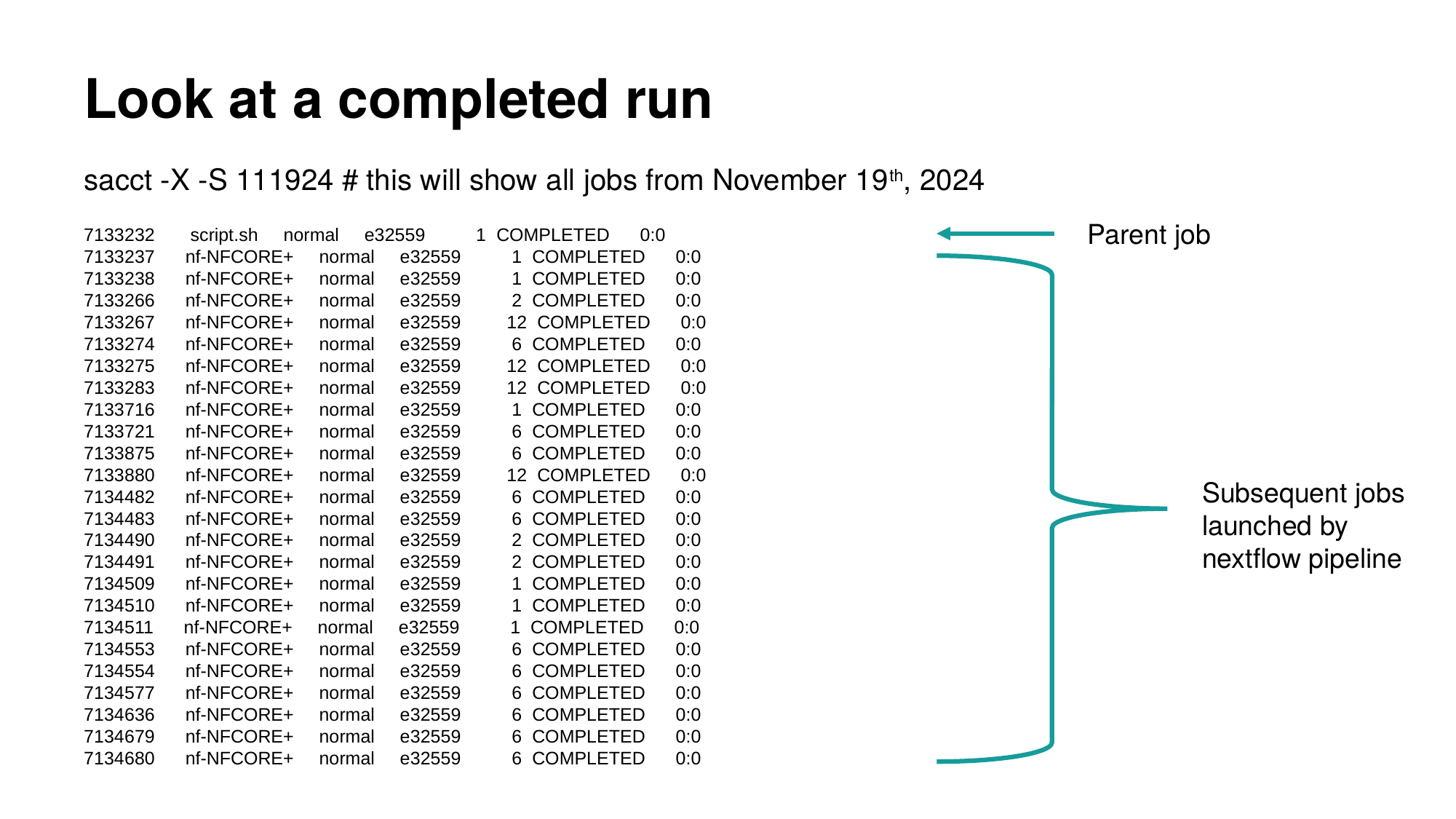

# Look at a completed run
sacct -X -S 111924 # this will show all jobs from November 19th, 2024

Parent job
7133232       script.sh     normal     e32559          1  COMPLETED      0:0
7133237      nf-NFCORE+     normal     e32559          1  COMPLETED      0:0
7133238      nf-NFCORE+     normal     e32559          1  COMPLETED      0:0
7133266      nf-NFCORE+     normal     e32559          2  COMPLETED      0:0
7133267      nf-NFCORE+     normal     e32559         12  COMPLETED      0:0
7133274      nf-NFCORE+     normal     e32559          6  COMPLETED      0:0
7133275      nf-NFCORE+     normal     e32559         12  COMPLETED      0:0
7133283      nf-NFCORE+     normal     e32559         12  COMPLETED      0:0
7133716      nf-NFCORE+     normal     e32559          1  COMPLETED      0:0
7133721      nf-NFCORE+     normal     e32559          6  COMPLETED      0:0
7133875      nf-NFCORE+     normal     e32559          6  COMPLETED      0:0
7133880      nf-NFCORE+     normal     e32559         12  COMPLETED      0:0
7134482      nf-NFCORE+     normal     e32559          6  COMPLETED      0:0
7134483      nf-NFCORE+     normal     e32559          6  COMPLETED      0:0
7134490      nf-NFCORE+     normal     e32559          2  COMPLETED      0:0
7134491      nf-NFCORE+     normal     e32559          2  COMPLETED      0:0
7134509      nf-NFCORE+     normal     e32559          1  COMPLETED      0:0
7134510      nf-NFCORE+     normal     e32559          1  COMPLETED      0:0
7134511      nf-NFCORE+     normal     e32559          1  COMPLETED      0:0
7134553      nf-NFCORE+     normal     e32559          6  COMPLETED      0:0
7134554      nf-NFCORE+     normal     e32559          6  COMPLETED      0:0
7134577      nf-NFCORE+     normal     e32559          6  COMPLETED      0:0
7134636      nf-NFCORE+     normal     e32559          6  COMPLETED      0:0
7134679      nf-NFCORE+     normal     e32559          6  COMPLETED      0:0
7134680      nf-NFCORE+     normal     e32559          6  COMPLETED      0:0

Subsequent jobs launched by nextflow pipeline